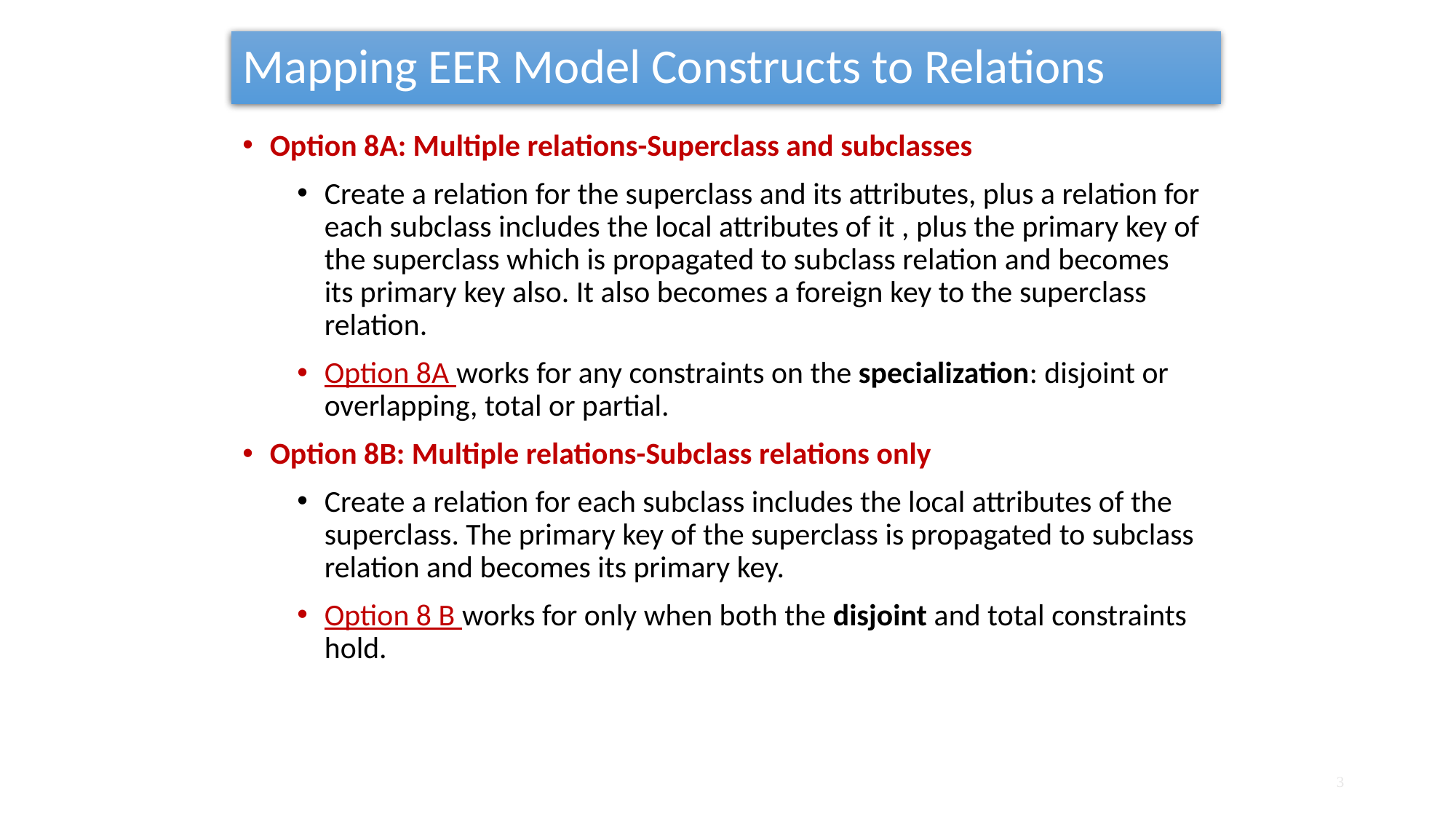

# Mapping EER Model Constructs to Relations
Option 8A: Multiple relations-Superclass and subclasses
Create a relation for the superclass and its attributes, plus a relation for each subclass includes the local attributes of it , plus the primary key of the superclass which is propagated to subclass relation and becomes its primary key also. It also becomes a foreign key to the superclass relation.
Option 8A works for any constraints on the specialization: disjoint or overlapping, total or partial.
Option 8B: Multiple relations-Subclass relations only
Create a relation for each subclass includes the local attributes of the superclass. The primary key of the superclass is propagated to subclass relation and becomes its primary key.
Option 8 B works for only when both the disjoint and total constraints hold.
3